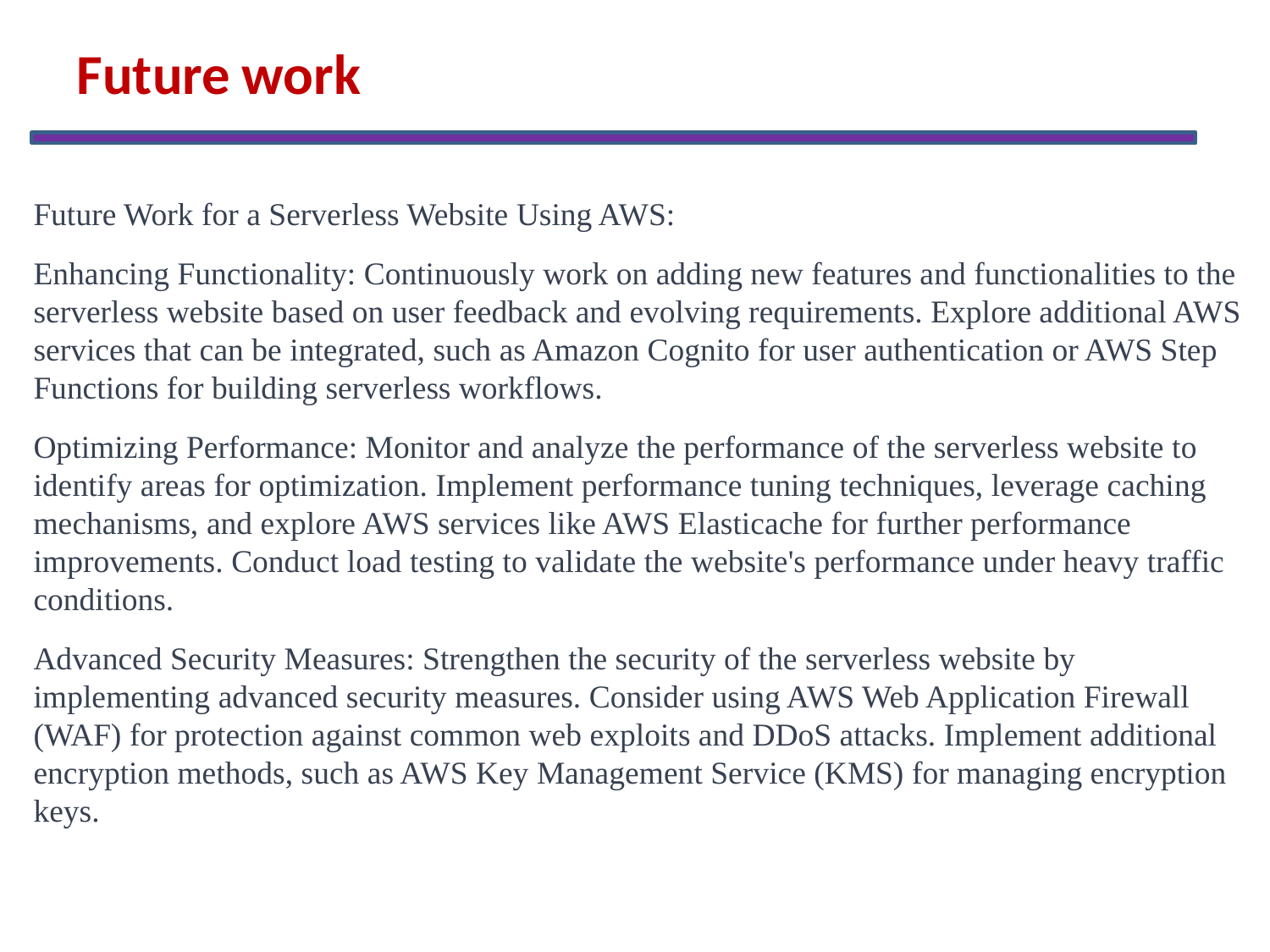

Future work

Future Work for a Serverless Website Using AWS:
Enhancing Functionality: Continuously work on adding new features and functionalities to the serverless website based on user feedback and evolving requirements. Explore additional AWS services that can be integrated, such as Amazon Cognito for user authentication or AWS Step Functions for building serverless workflows.
Optimizing Performance: Monitor and analyze the performance of the serverless website to identify areas for optimization. Implement performance tuning techniques, leverage caching mechanisms, and explore AWS services like AWS Elasticache for further performance improvements. Conduct load testing to validate the website's performance under heavy traffic conditions.
Advanced Security Measures: Strengthen the security of the serverless website by implementing advanced security measures. Consider using AWS Web Application Firewall (WAF) for protection against common web exploits and DDoS attacks. Implement additional encryption methods, such as AWS Key Management Service (KMS) for managing encryption keys.